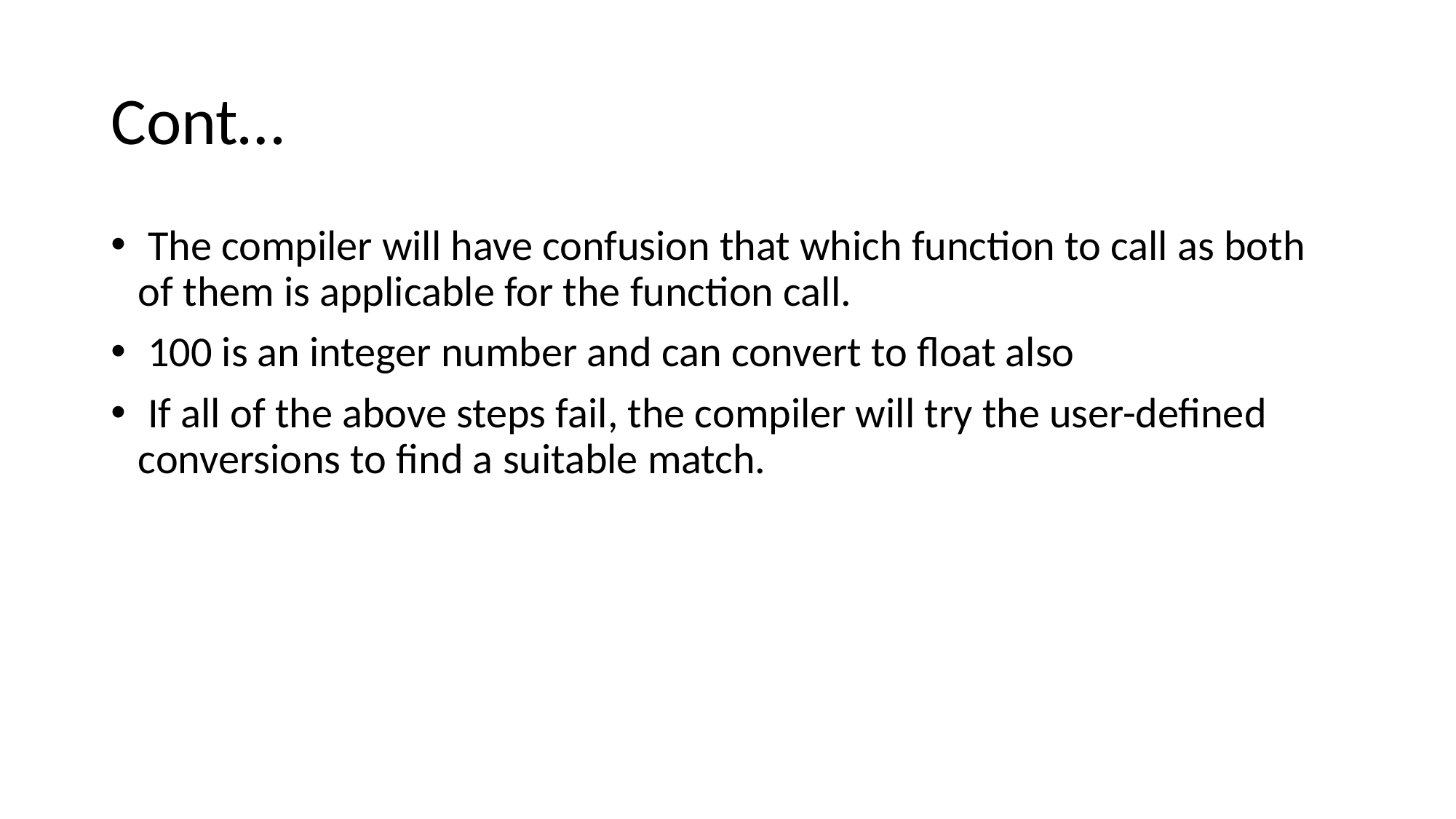

# Cont…
 The compiler will have confusion that which function to call as both of them is applicable for the function call.
 100 is an integer number and can convert to float also
 If all of the above steps fail, the compiler will try the user-defined conversions to find a suitable match.